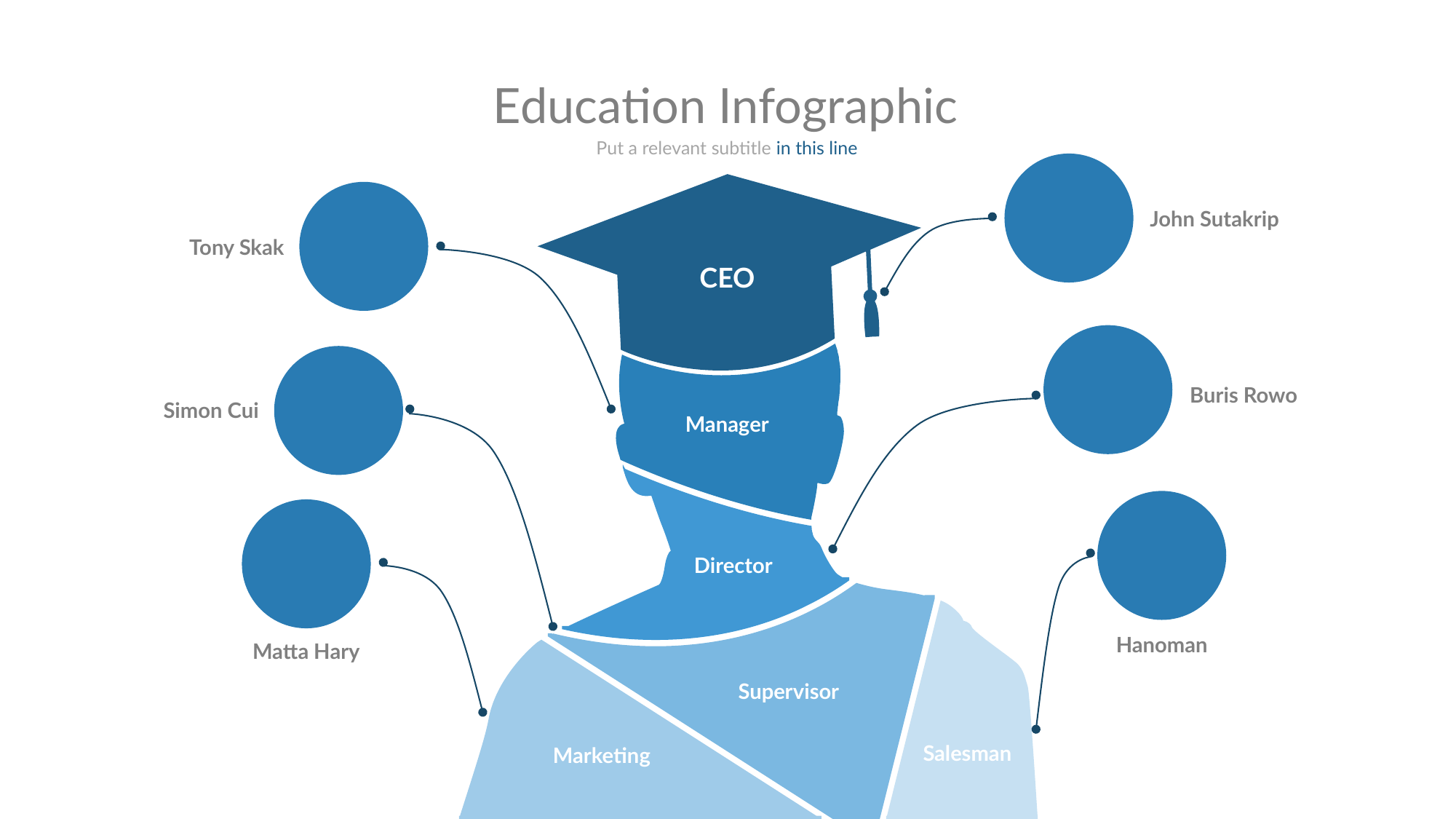

Education Infographic
Put a relevant subtitle in this line

John Sutakrip

Tony Skak

CEO

Buris Rowo
Simon Cui

Manager

Director

Hanoman
Matta Hary
Supervisor
Salesman
Marketing